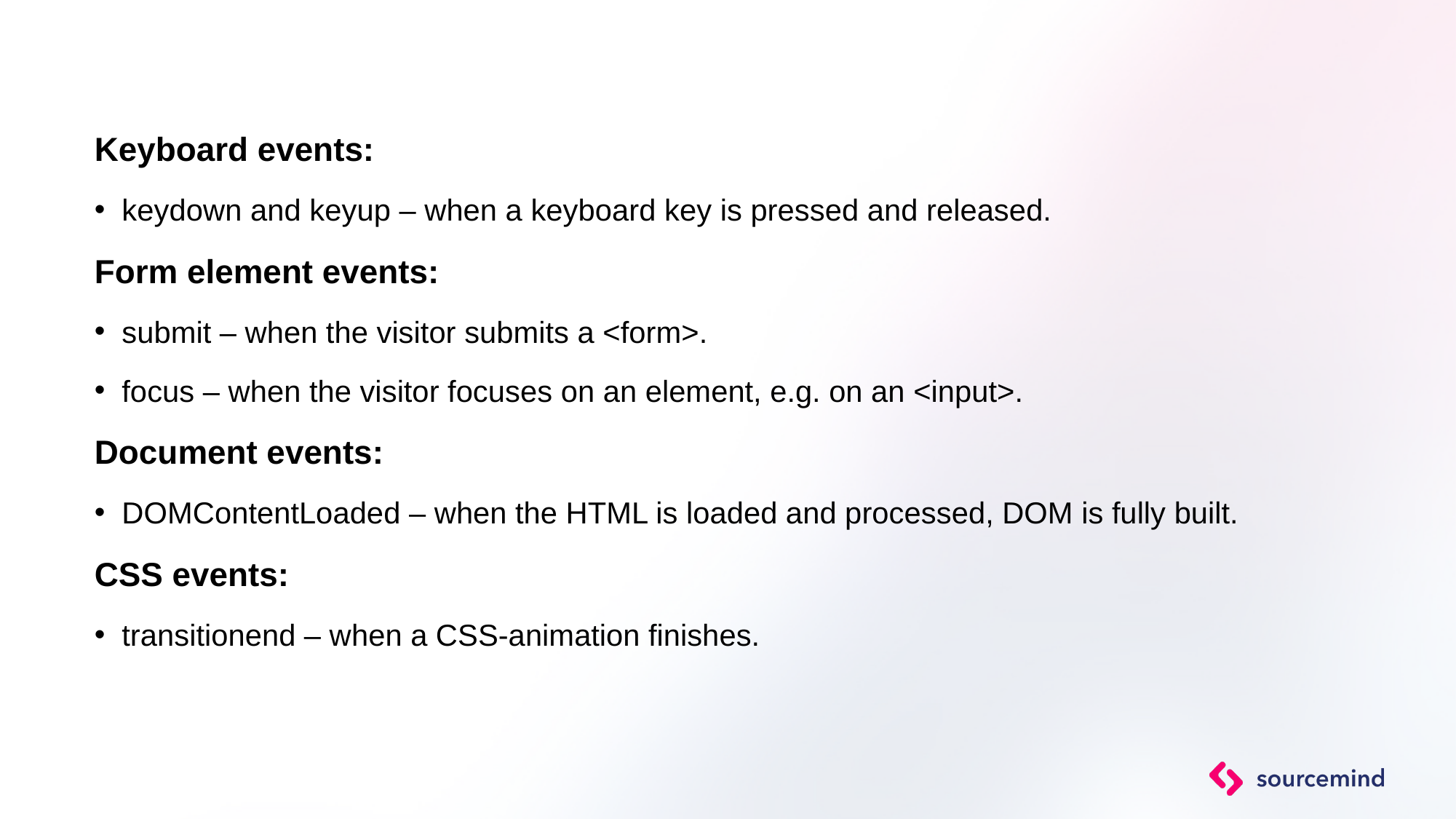

Keyboard events:
keydown and keyup – when a keyboard key is pressed and released.
Form element events:
submit – when the visitor submits a <form>.
focus – when the visitor focuses on an element, e.g. on an <input>.
Document events:
DOMContentLoaded – when the HTML is loaded and processed, DOM is fully built.
CSS events:
transitionend – when a CSS-animation finishes.